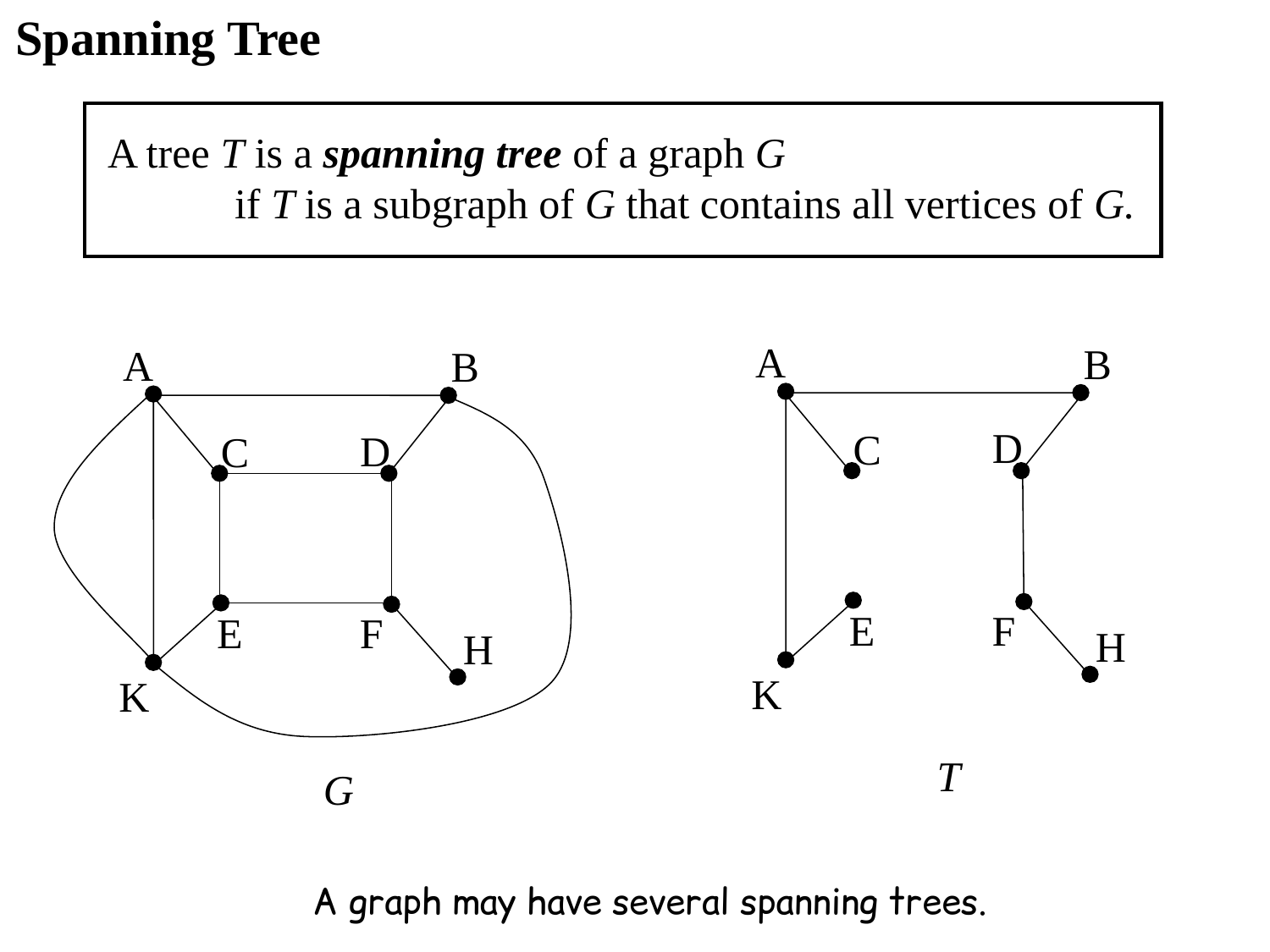

Spanning Tree

A tree T is a spanning tree of a graph G
	if T is a subgraph of G that contains all vertices of G.
A
B
A
B

D
C
D
C

E
F
E
F

H
H

K
K

T
G
A graph may have several spanning trees.